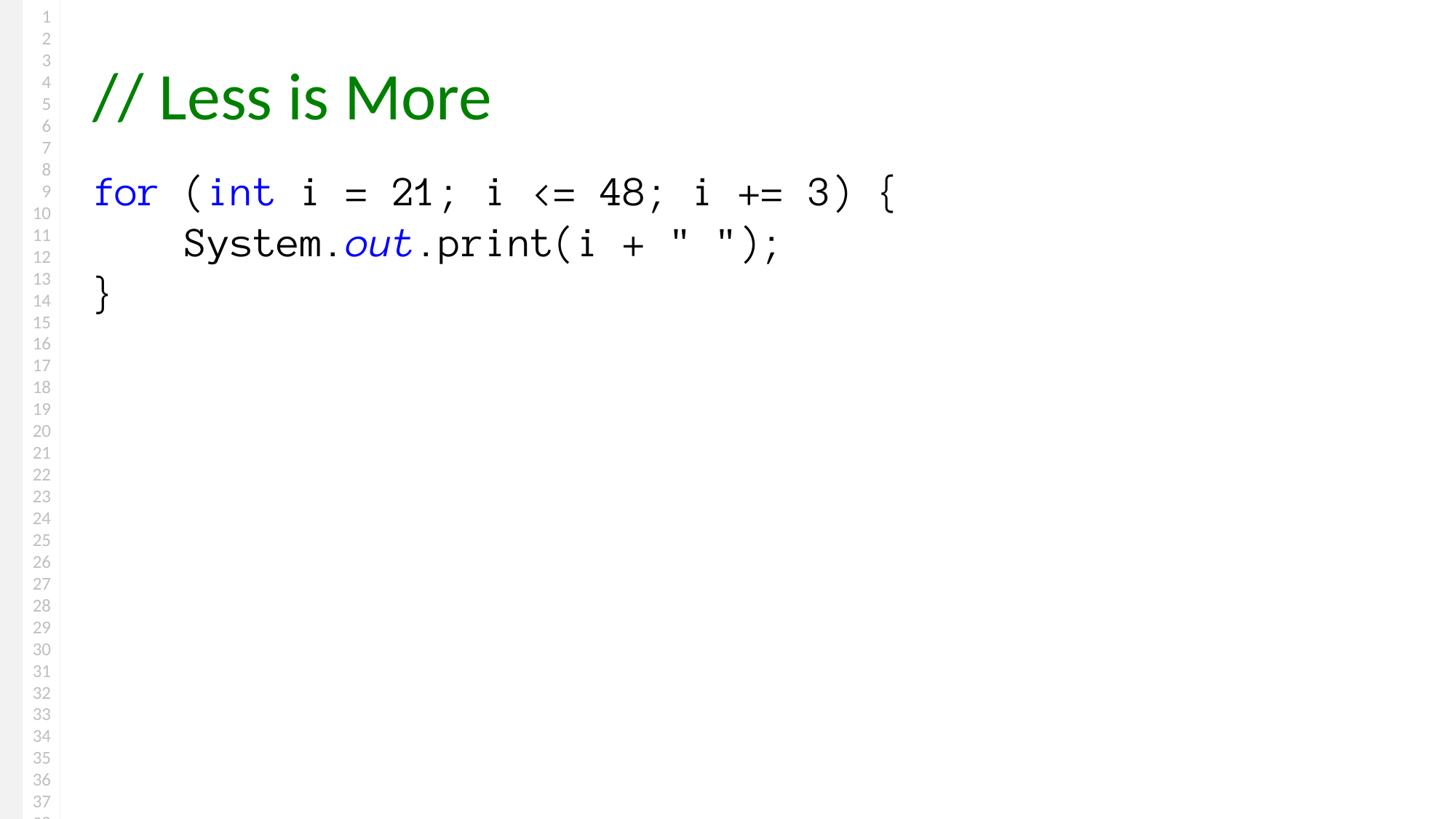

# // Less is More
for (int i = 21; i <= 48; i += 3) {
    System.out.print(i + " ");
}